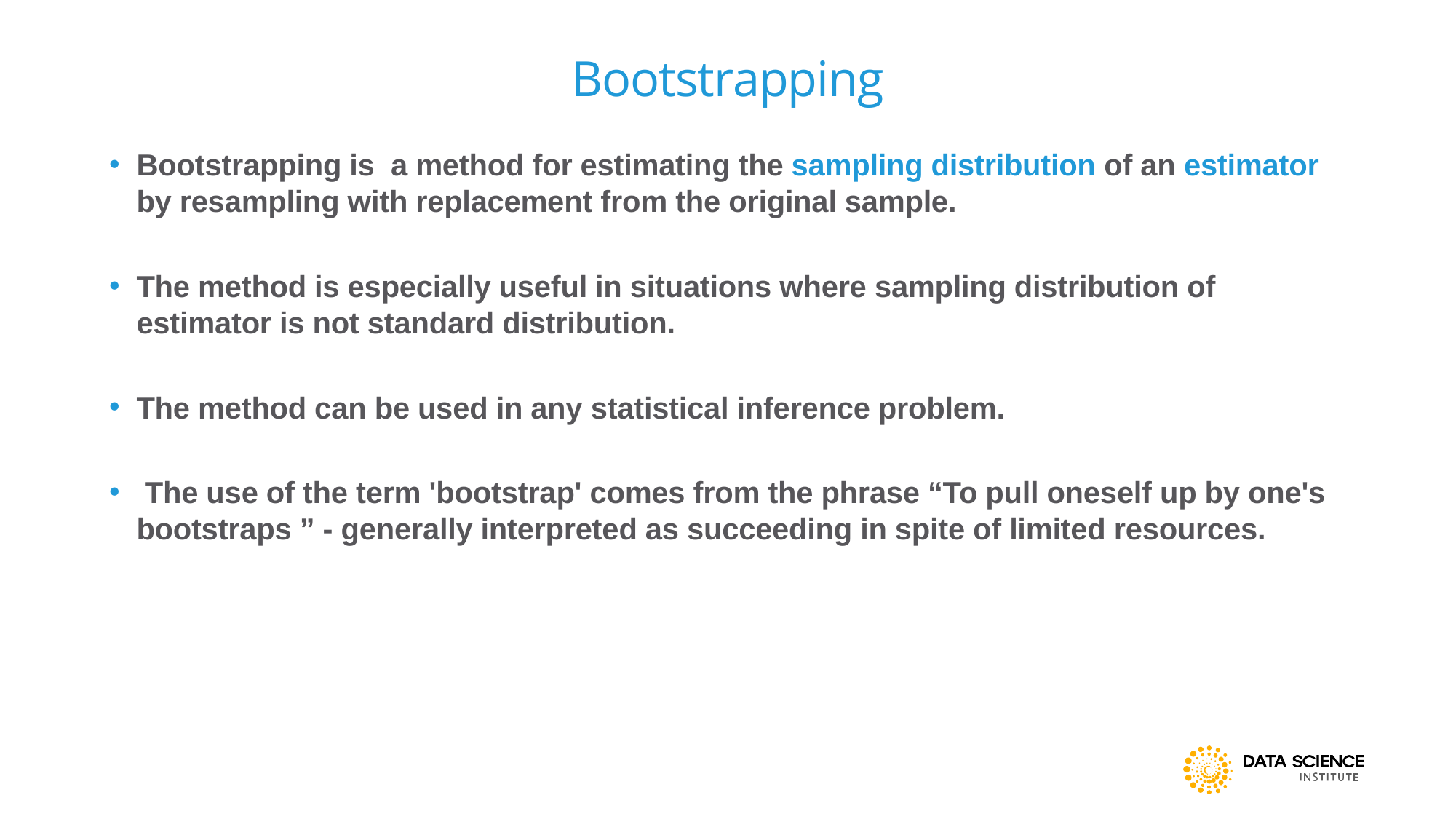

5
# Bootstrapping
Bootstrapping is  a method for estimating the sampling distribution of an estimator by resampling with replacement from the original sample.

The method is especially useful in situations where sampling distribution of estimator is not standard distribution.

The method can be used in any statistical inference problem.

 The use of the term 'bootstrap' comes from the phrase “To pull oneself up by one's bootstraps ” - generally interpreted as succeeding in spite of limited resources.